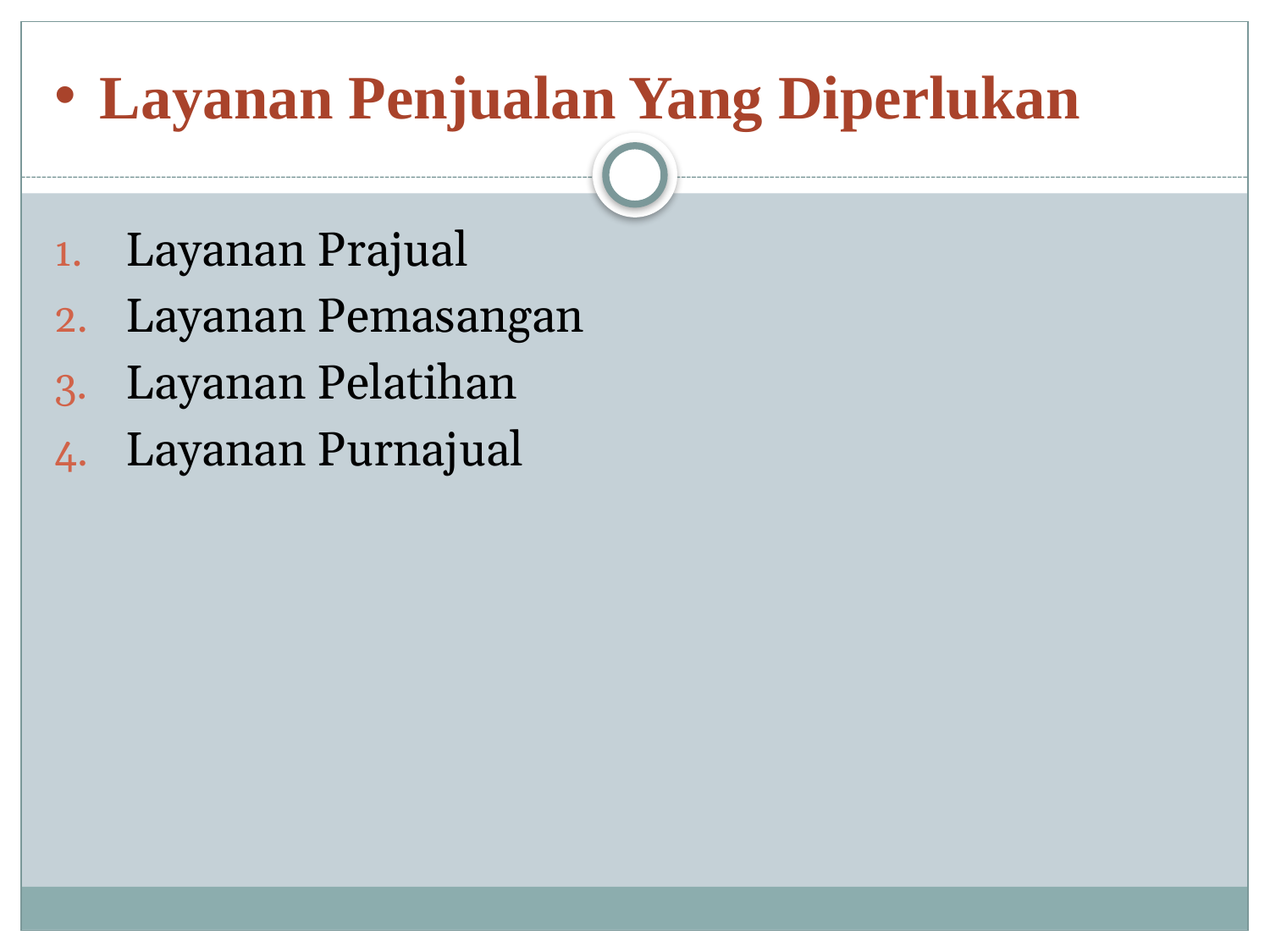

# Layanan Penjualan Yang Diperlukan
Layanan Prajual
Layanan Pemasangan
Layanan Pelatihan
Layanan Purnajual